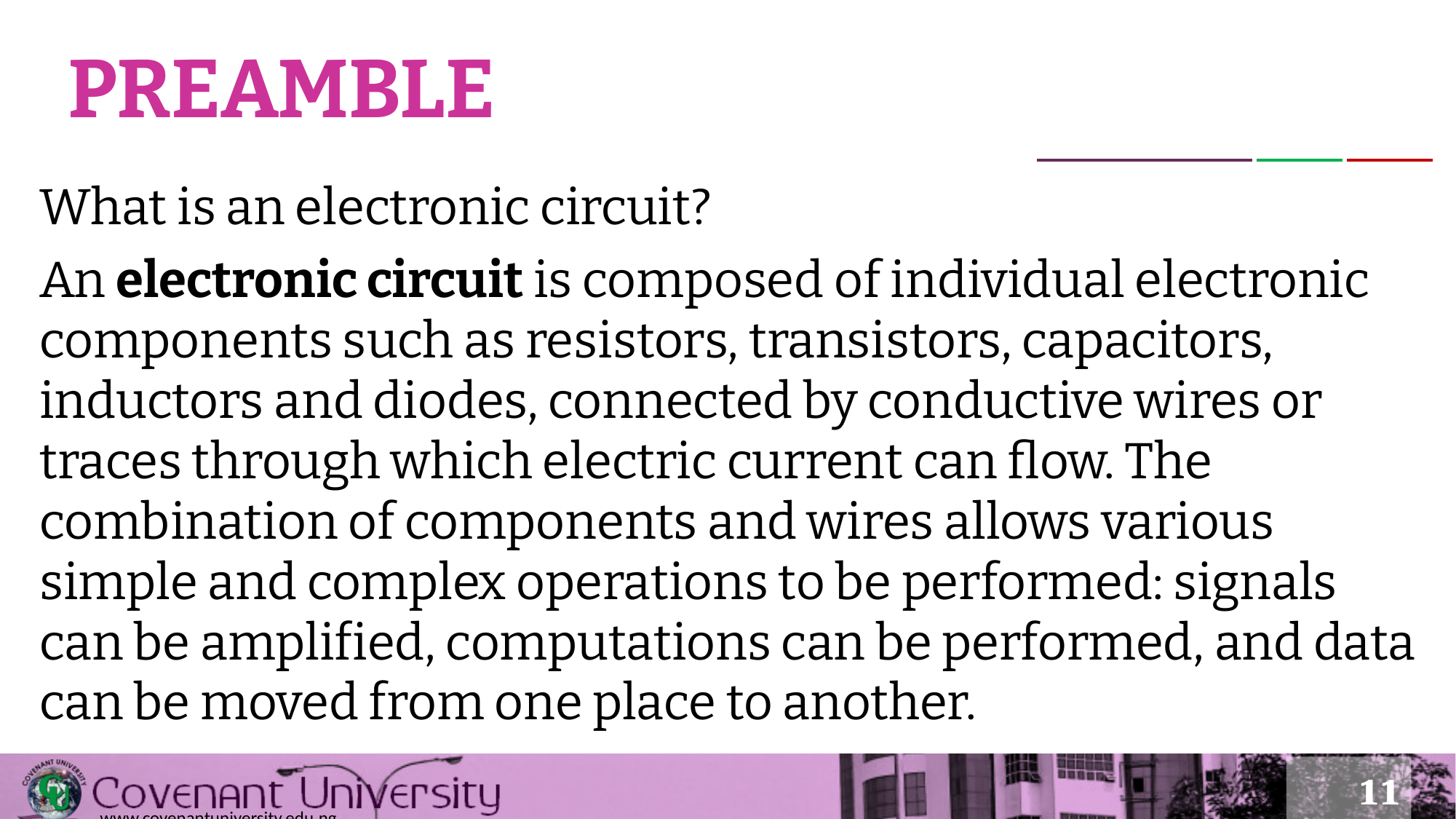

# PREAMBLE
What is an electronic circuit?
An electronic circuit is composed of individual electronic components such as resistors, transistors, capacitors, inductors and diodes, connected by conductive wires or traces through which electric current can flow. The combination of components and wires allows various simple and complex operations to be performed: signals can be amplified, computations can be performed, and data can be moved from one place to another.